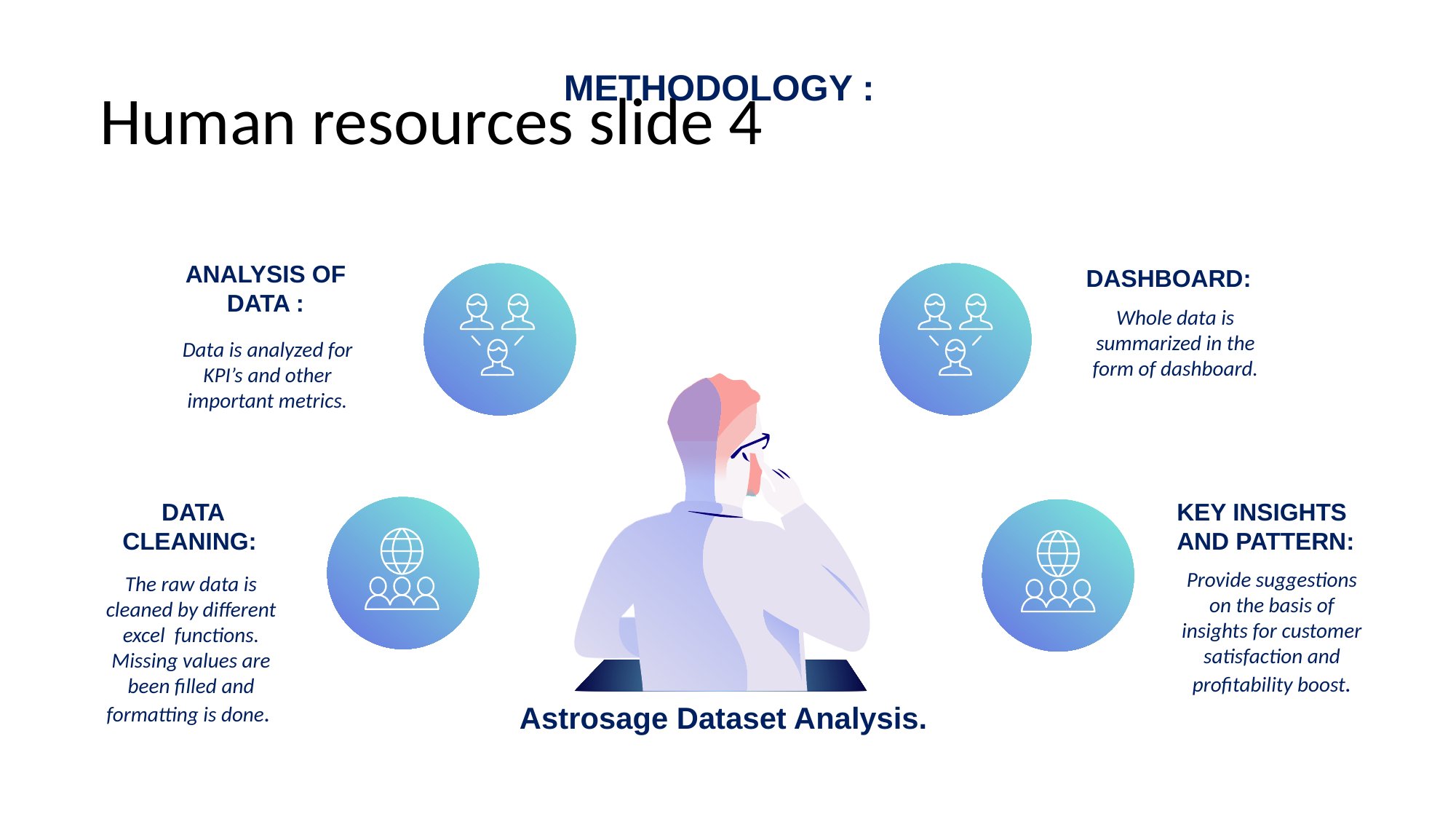

# Human resources slide 4
METHODOLOGY :

ANALYSIS OF DATA :
Data is analyzed for KPI’s and other important metrics.
DASHBOARD:
Whole data is summarized in the form of dashboard.

 DATA CLEANING:
The raw data is cleaned by different excel  functions. Missing values are been filled and formatting is done.
KEY INSIGHTS AND PATTERN:
Provide suggestions on the basis of insights for customer satisfaction and profitability boost.

Astrosage Dataset Analysis.